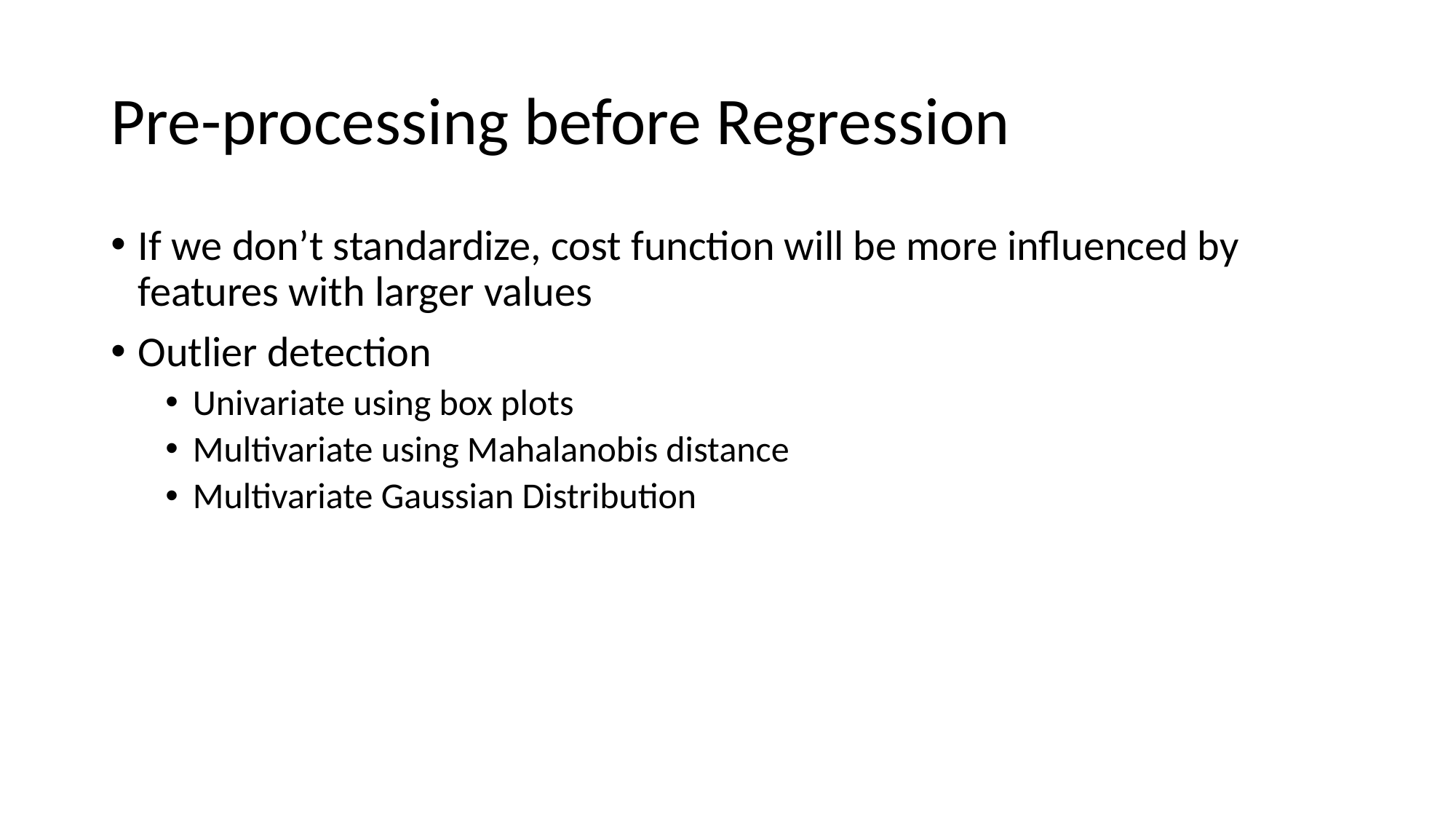

# Pre-processing before Regression
If we don’t standardize, cost function will be more influenced by features with larger values
Outlier detection
Univariate using box plots
Multivariate using Mahalanobis distance
Multivariate Gaussian Distribution